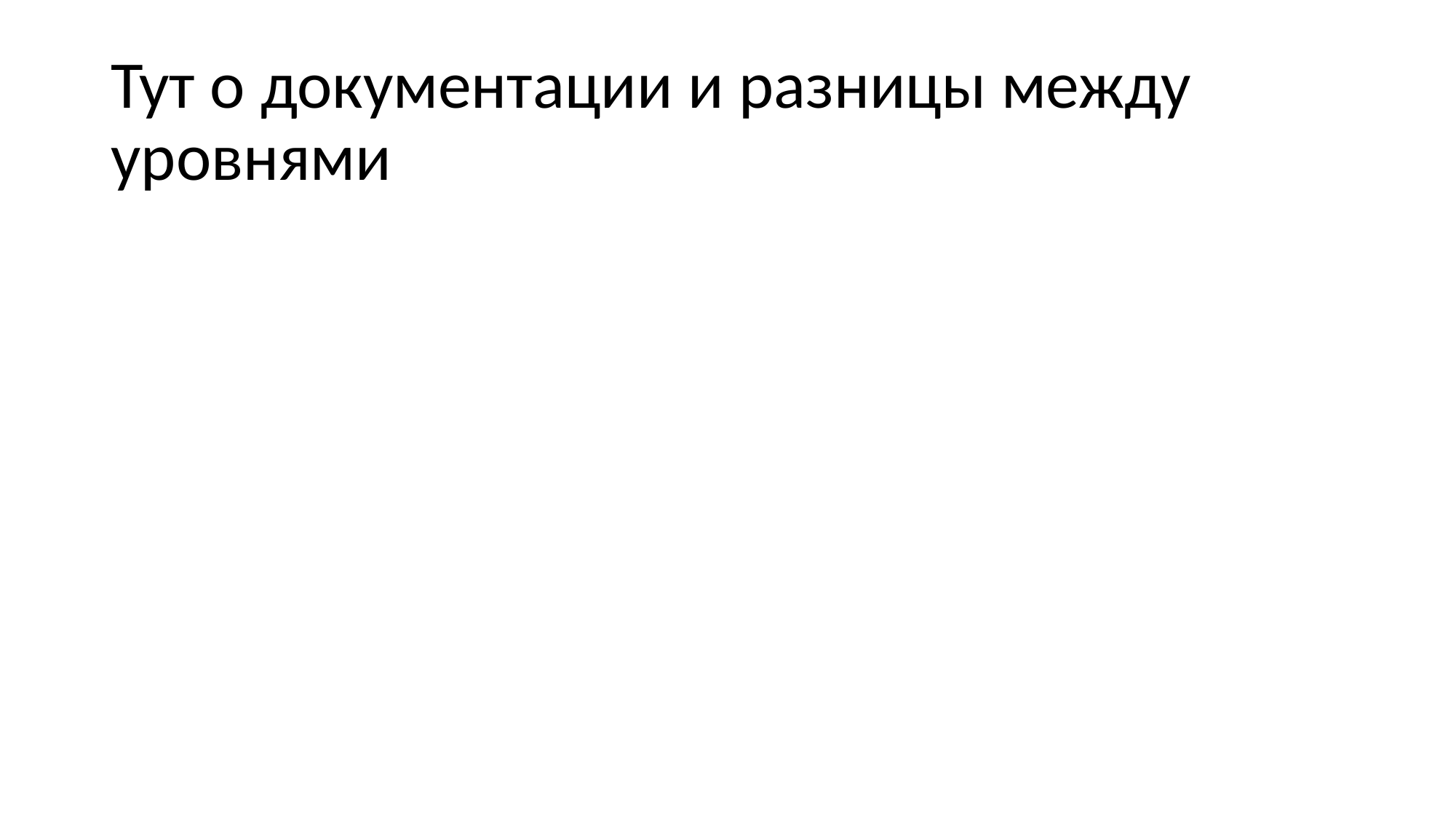

# Тут о документации и разницы между уровнями